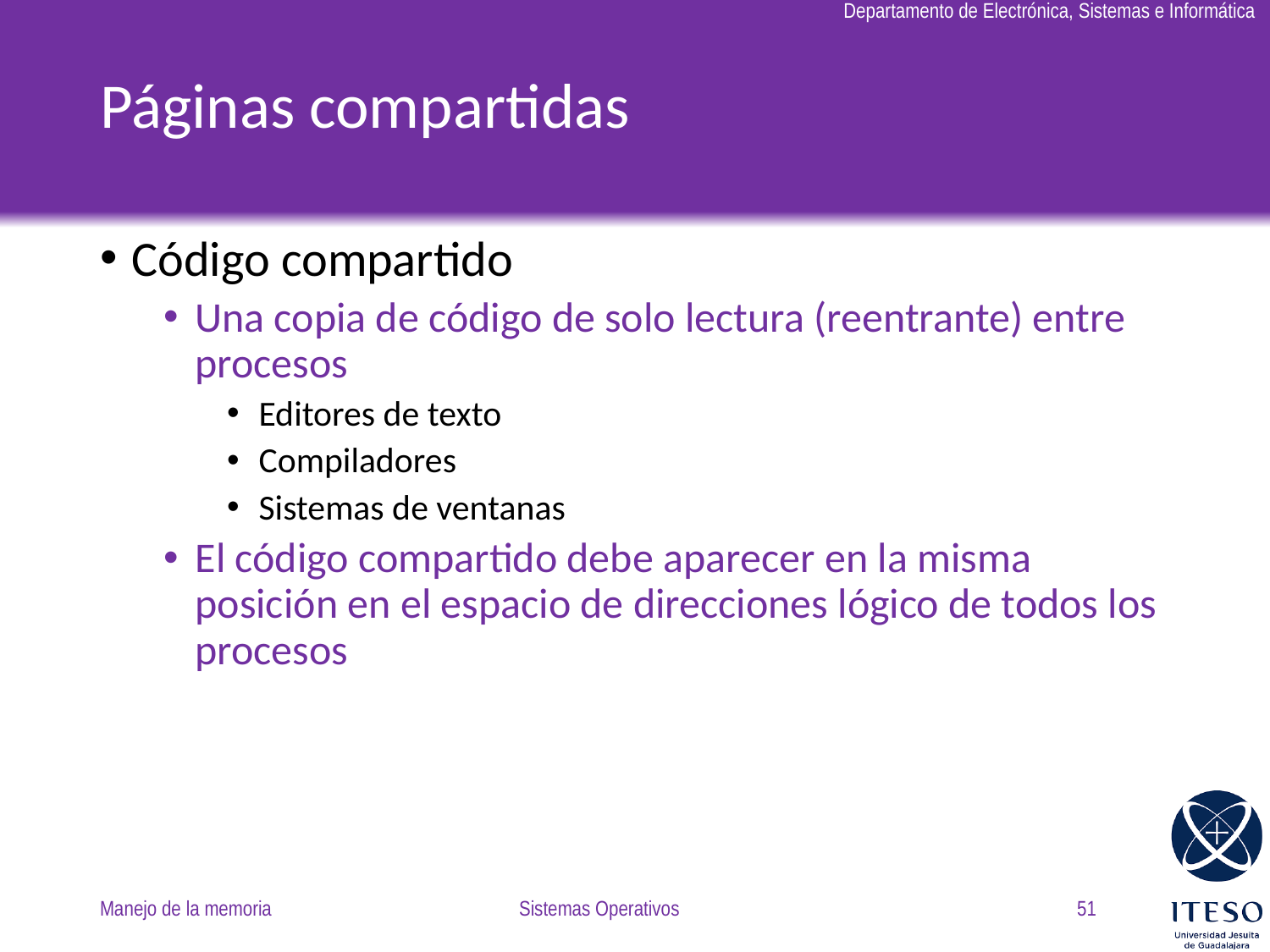

# Páginas compartidas
Código compartido
Una copia de código de solo lectura (reentrante) entre procesos
Editores de texto
Compiladores
Sistemas de ventanas
El código compartido debe aparecer en la misma posición en el espacio de direcciones lógico de todos los procesos
Manejo de la memoria
Sistemas Operativos
51